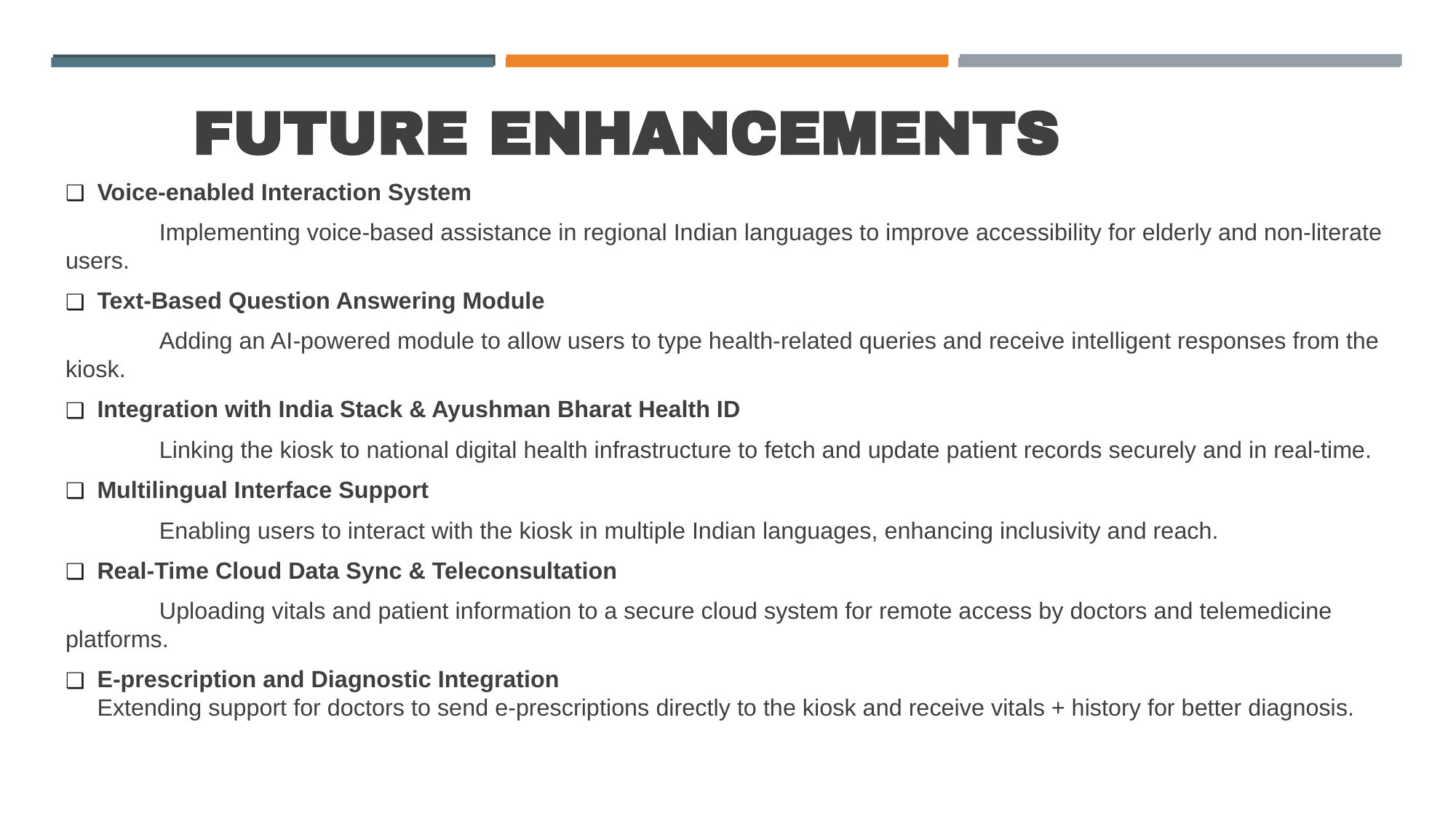

# FUTURE ENHANCEMENTS
Voice-enabled Interaction System
	Implementing voice-based assistance in regional Indian languages to improve accessibility for elderly and non-literate users.
Text-Based Question Answering Module
	Adding an AI-powered module to allow users to type health-related queries and receive intelligent responses from the kiosk.
Integration with India Stack & Ayushman Bharat Health ID
	Linking the kiosk to national digital health infrastructure to fetch and update patient records securely and in real-time.
Multilingual Interface Support
	Enabling users to interact with the kiosk in multiple Indian languages, enhancing inclusivity and reach.
Real-Time Cloud Data Sync & Teleconsultation
	Uploading vitals and patient information to a secure cloud system for remote access by doctors and telemedicine platforms.
E-prescription and Diagnostic Integration
	Extending support for doctors to send e-prescriptions directly to the kiosk and receive vitals + history for better diagnosis.